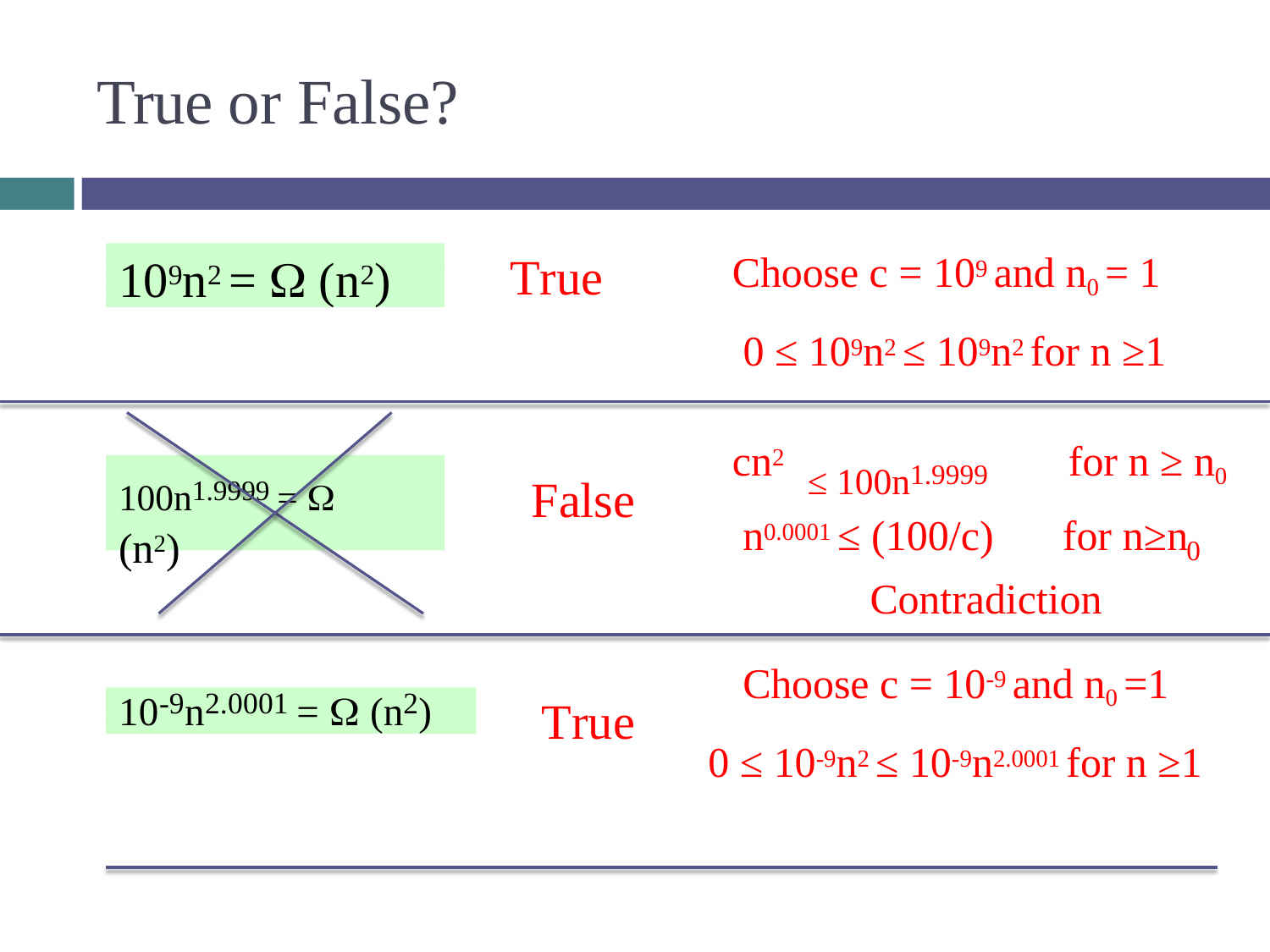

# True or False?

Choose c = 109 and n0 = 1  0 ≤ 109n2 ≤ 109n2 for n ≥1
109n2 = Ω (n2)
True

≤ 100n1.9999
cn2	for n ≥ n0
100n1.9999 = Ω
(n2)

False
n0.0001 ≤ (100/c)	for n≥n
Contradiction
0
Choose c = 10-9 and n0 =1
0 ≤ 10-9n2 ≤ 10-9n2.0001 for n ≥1

10-9n2.0001 = Ω (n2)
True